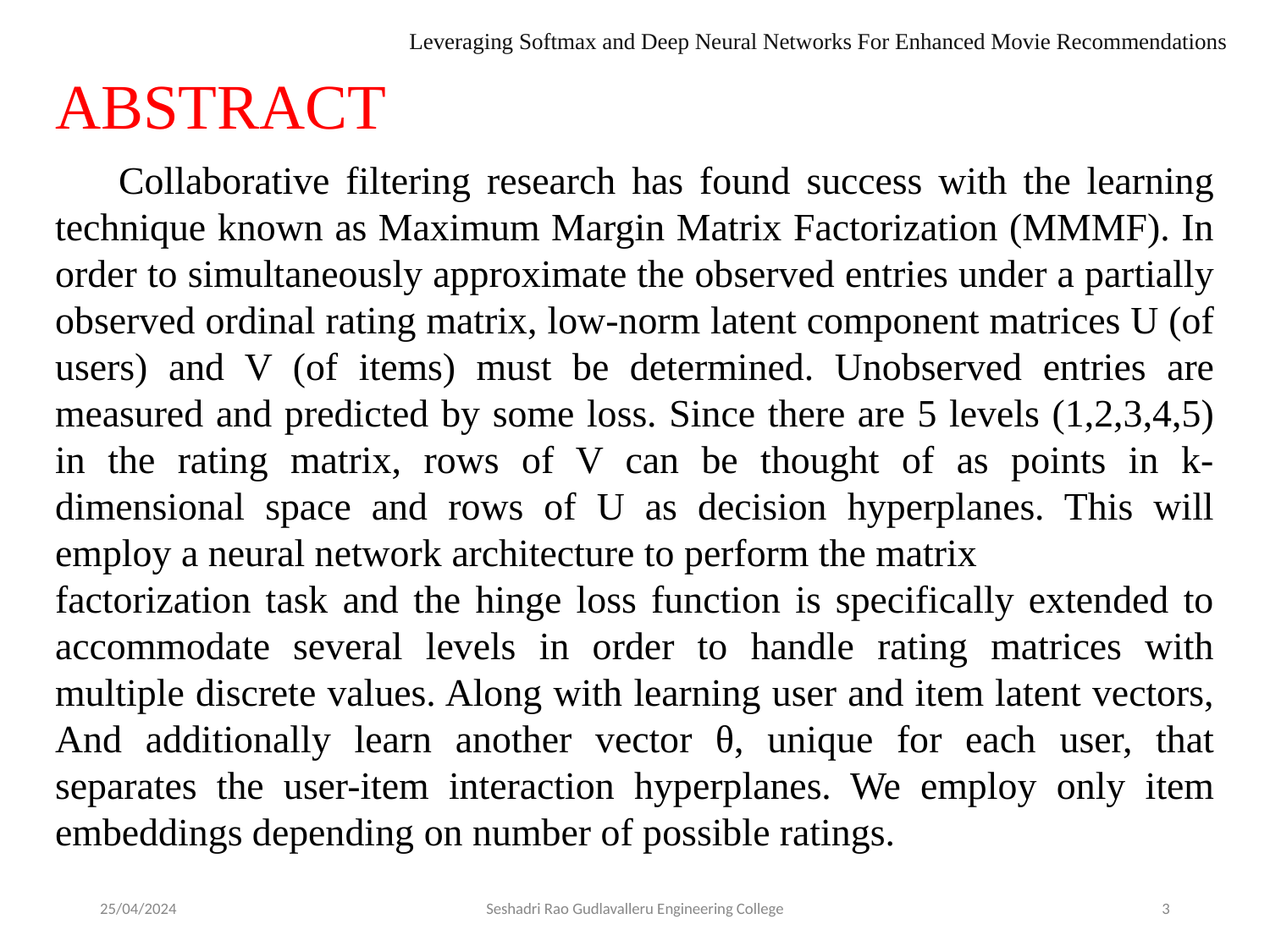

Leveraging Softmax and Deep Neural Networks For Enhanced Movie Recommendations

ABSTRACT
Collaborative filtering research has found success with the learning technique known as Maximum Margin Matrix Factorization (MMMF). In order to simultaneously approximate the observed entries under a partially observed ordinal rating matrix, low-norm latent component matrices U (of users) and V (of items) must be determined. Unobserved entries are measured and predicted by some loss. Since there are 5 levels (1,2,3,4,5) in the rating matrix, rows of V can be thought of as points in k-dimensional space and rows of U as decision hyperplanes. This will employ a neural network architecture to perform the matrix
factorization task and the hinge loss function is specifically extended to accommodate several levels in order to handle rating matrices with multiple discrete values. Along with learning user and item latent vectors, And additionally learn another vector θ, unique for each user, that separates the user-item interaction hyperplanes. We employ only item embeddings depending on number of possible ratings.
25/04/2024
Seshadri Rao Gudlavalleru Engineering College
3